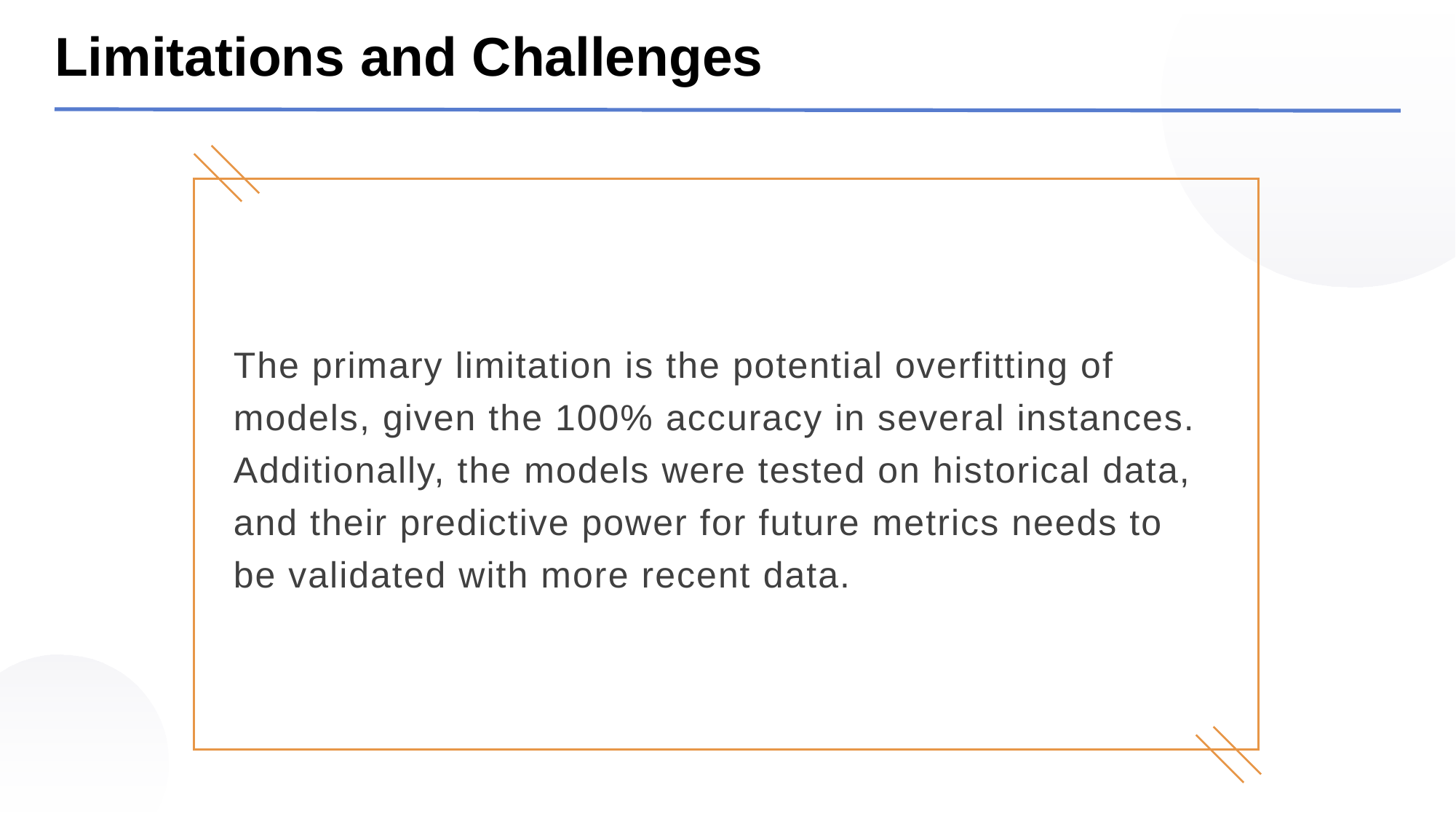

Limitations and Challenges

The primary limitation is the potential overfitting of models, given the 100% accuracy in several instances. Additionally, the models were tested on historical data, and their predictive power for future metrics needs to be validated with more recent data.